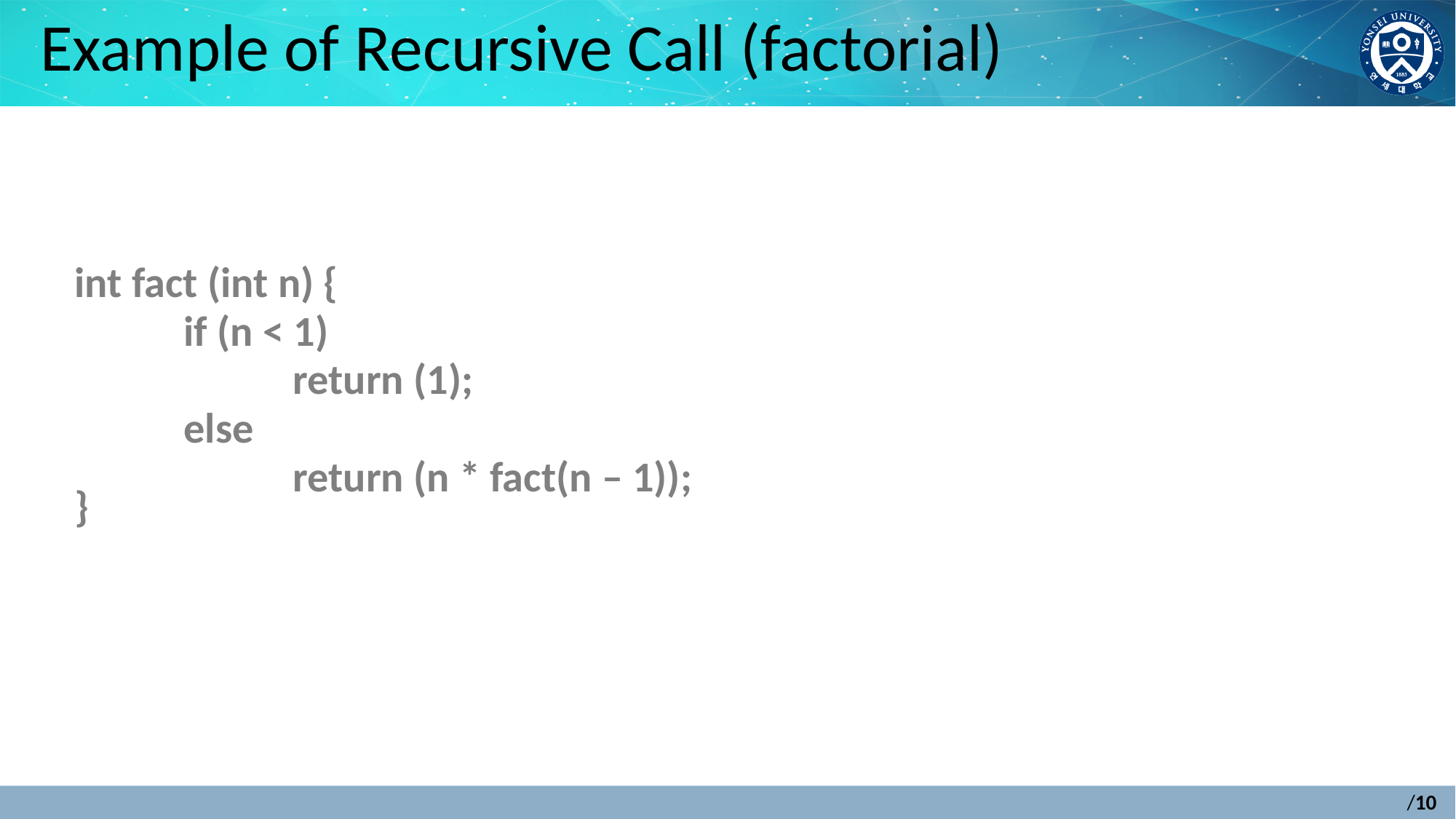

# Example of Recursive Call (factorial)
int fact (int n) {
	if (n < 1)
		return (1);
	else
		return (n * fact(n – 1));
}